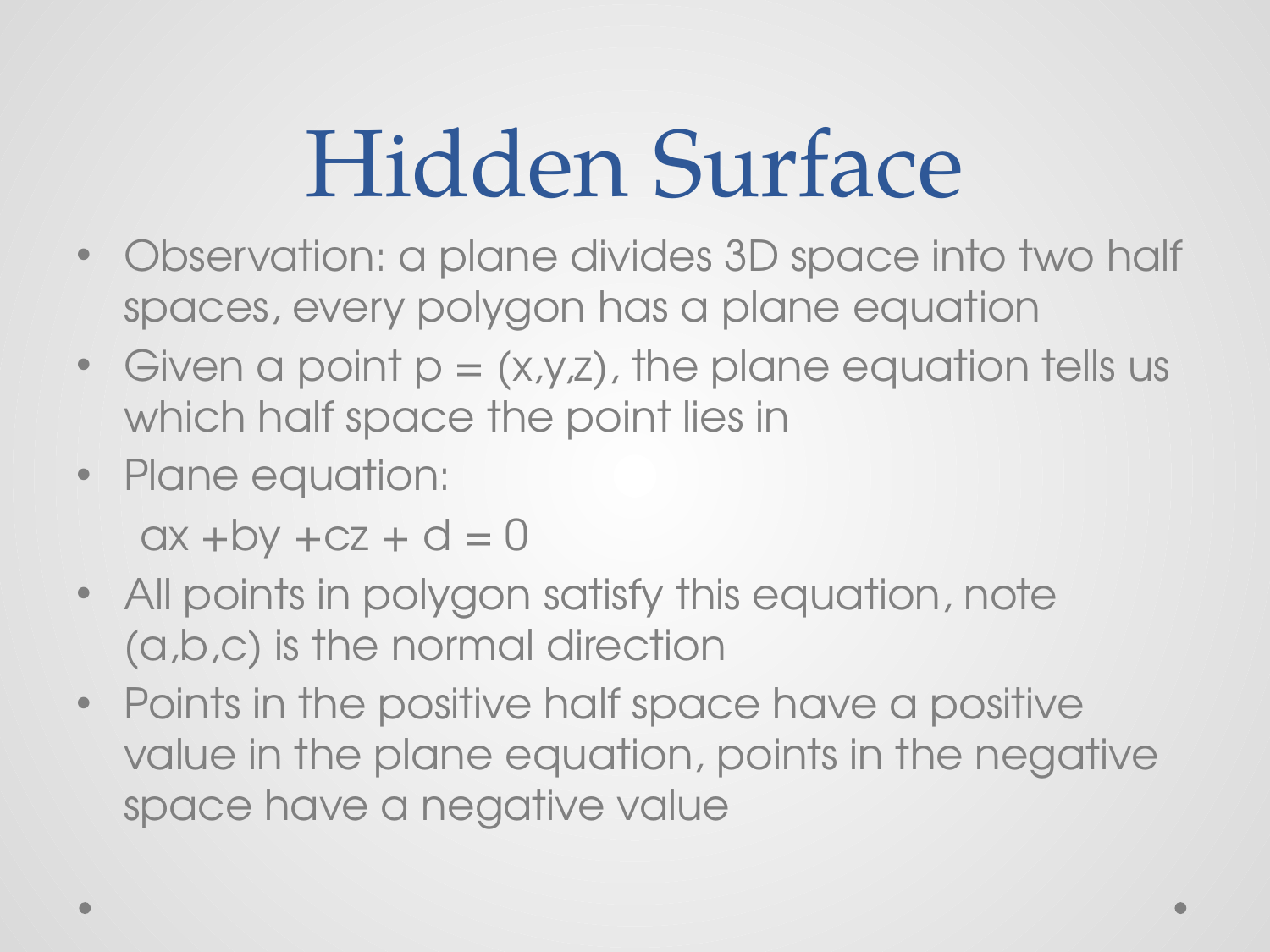

# Hidden Surface
Observation: a plane divides 3D space into two half spaces, every polygon has a plane equation
Given a point p = (x,y,z), the plane equation tells us which half space the point lies in
Plane equation:
ax +by +cz + d = 0
All points in polygon satisfy this equation, note (a,b,c) is the normal direction
Points in the positive half space have a positive value in the plane equation, points in the negative space have a negative value